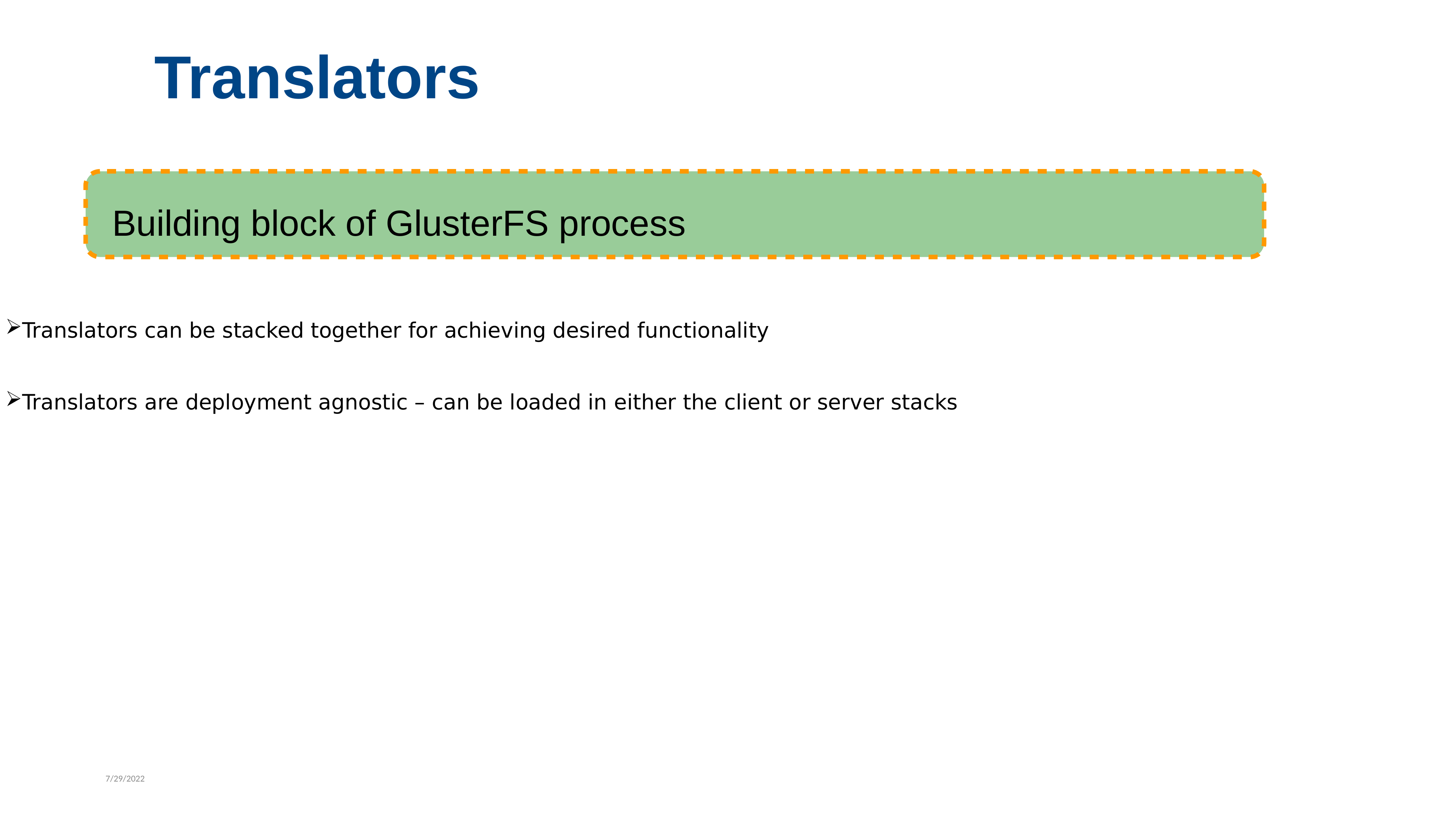

Translators

Building block of GlusterFS process
Translators can be stacked together for achieving desired functionality
Translators are deployment agnostic – can be loaded in either the client or server stacks
7/29/2022